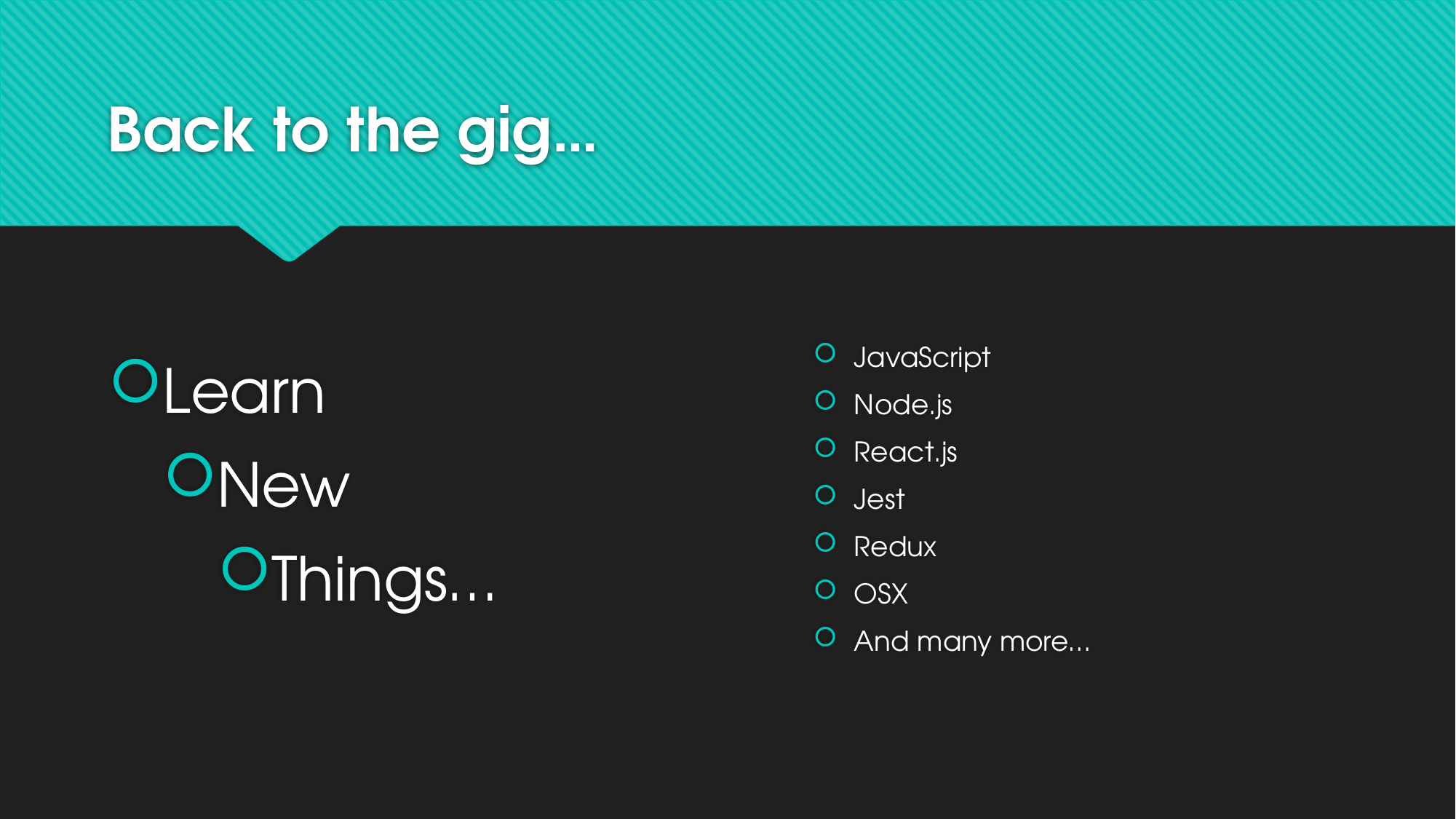

# Back to the gig…
Learn
New
Things…
JavaScript
Node.js
React.js
Jest
Redux
OSX
And many more…